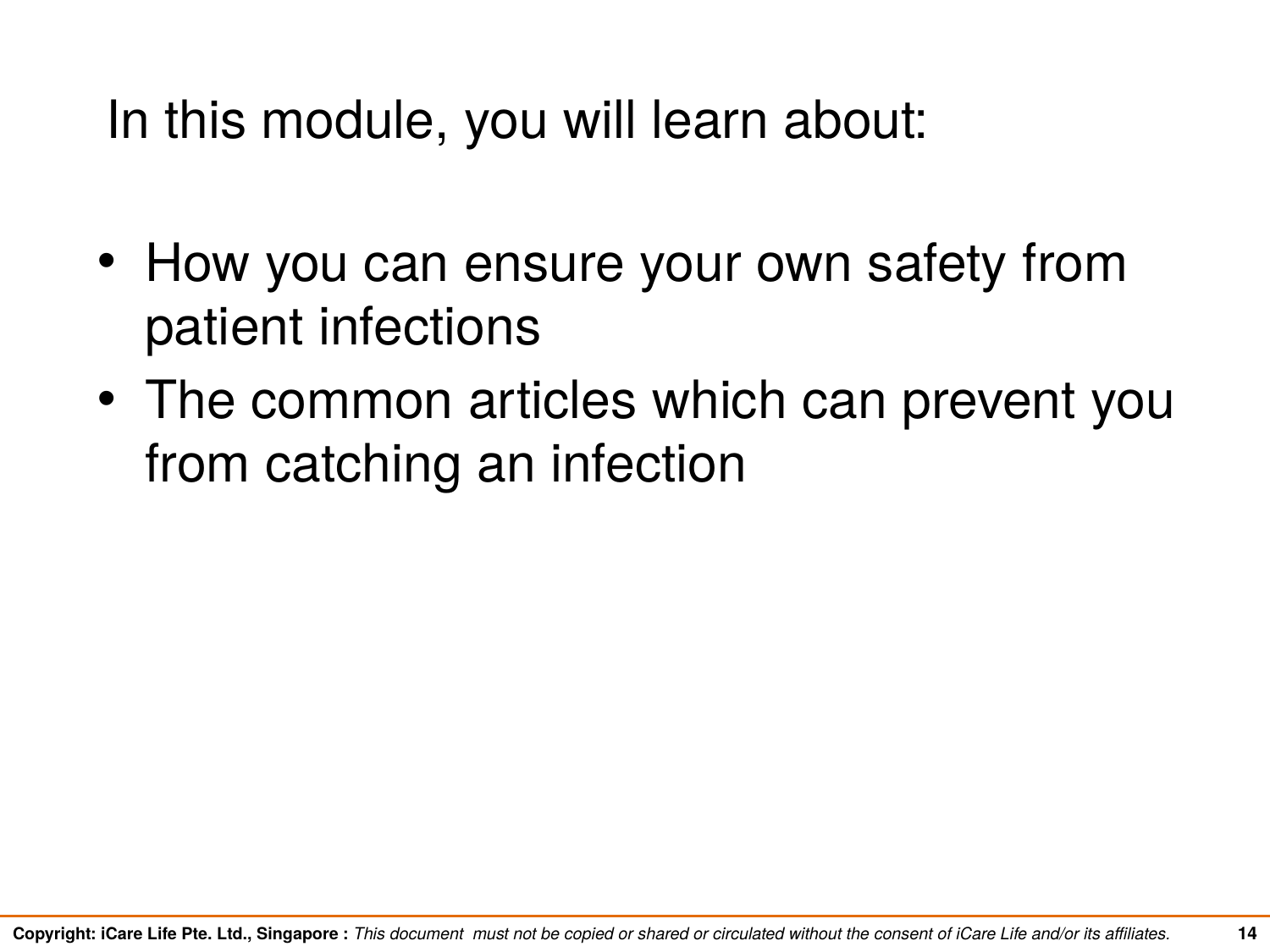

# In this module, you will learn about:
How you can ensure your own safety from patient infections
The common articles which can prevent you from catching an infection

14
Copyright: iCare Life Pte. Ltd., Singapore : This document  must not be copied or shared or circulated without the consent of iCare Life and/or its affiliates.